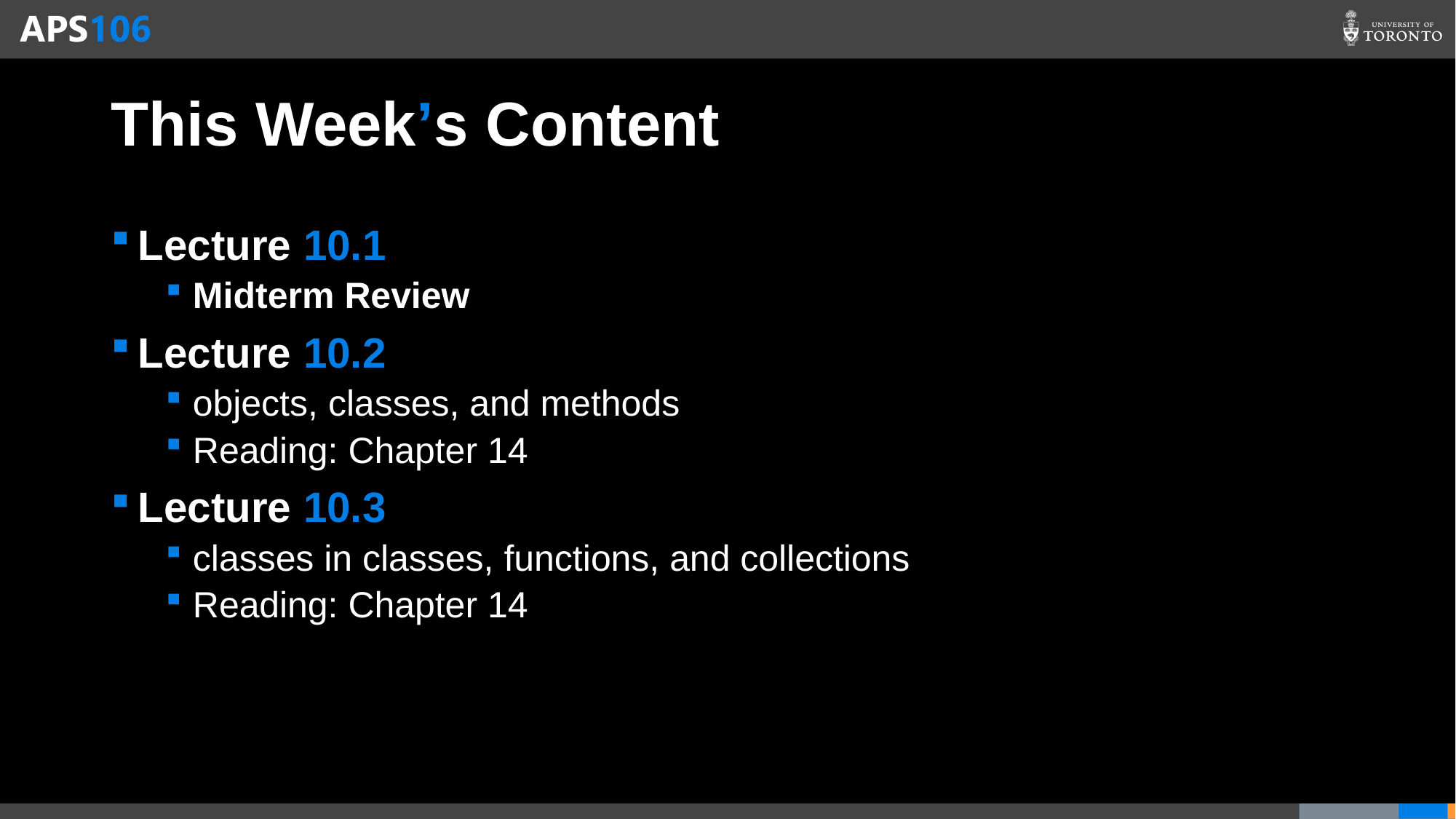

# This Week’s Content
Lecture 10.1
Midterm Review
Lecture 10.2
objects, classes, and methods
Reading: Chapter 14
Lecture 10.3
classes in classes, functions, and collections
Reading: Chapter 14